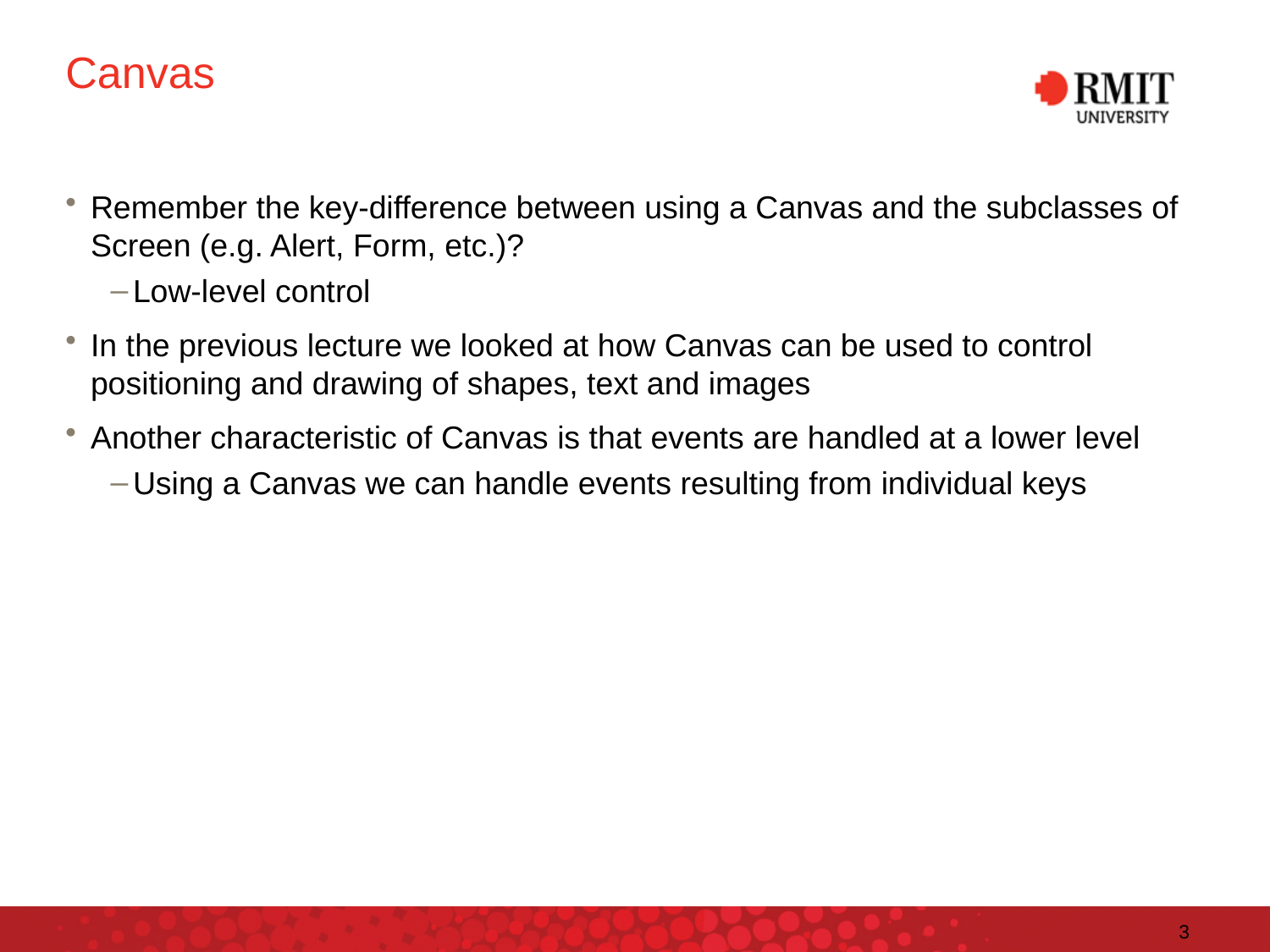

# Canvas
Remember the key-difference between using a Canvas and the subclasses of Screen (e.g. Alert, Form, etc.)?
Low-level control
In the previous lecture we looked at how Canvas can be used to control positioning and drawing of shapes, text and images
Another characteristic of Canvas is that events are handled at a lower level
Using a Canvas we can handle events resulting from individual keys
3